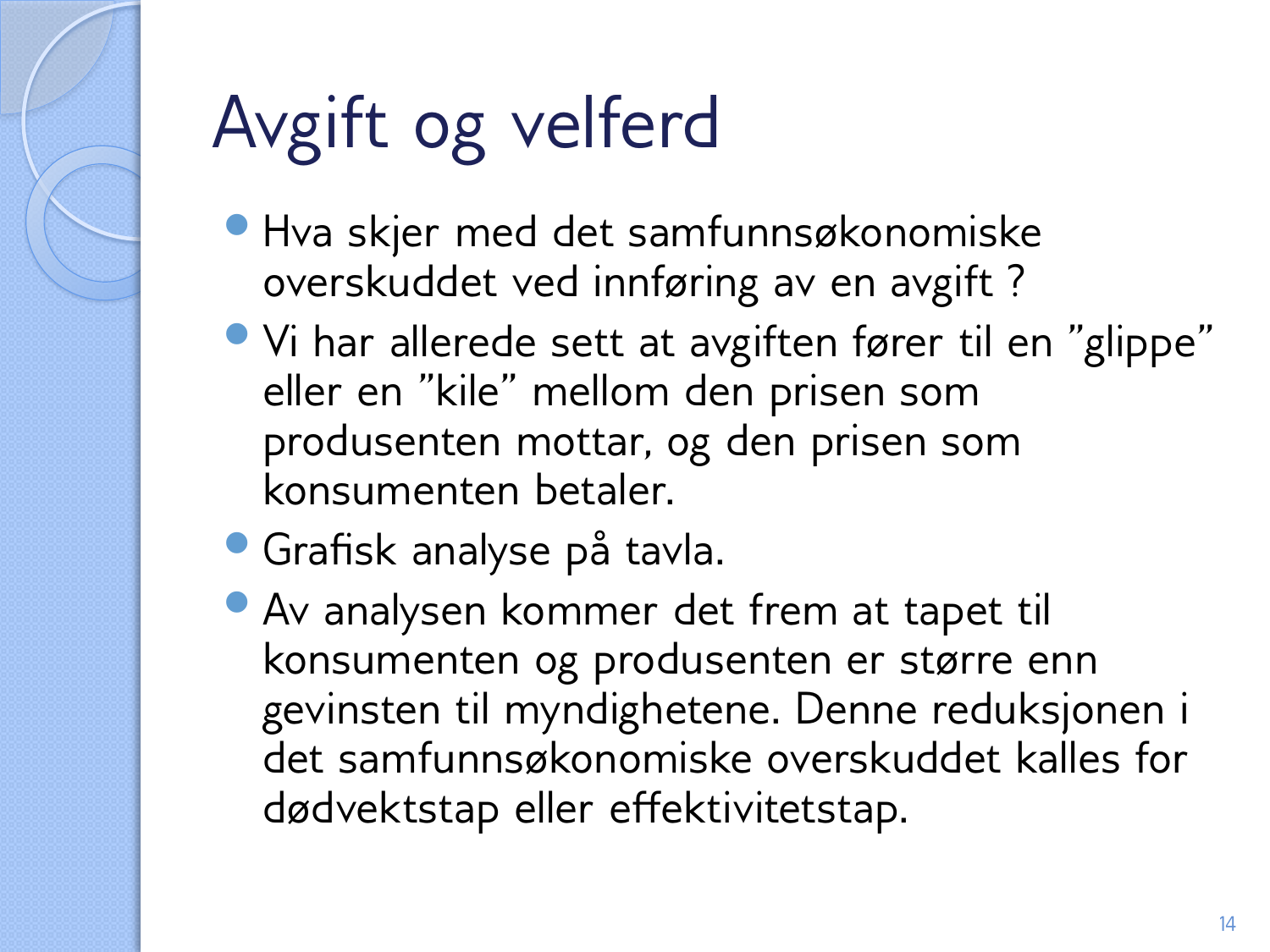

# Avgift og velferd
Hva skjer med det samfunnsøkonomiske overskuddet ved innføring av en avgift ?
Vi har allerede sett at avgiften fører til en ”glippe” eller en ”kile” mellom den prisen som produsenten mottar, og den prisen som konsumenten betaler.
Grafisk analyse på tavla.
Av analysen kommer det frem at tapet til konsumenten og produsenten er større enn gevinsten til myndighetene. Denne reduksjonen i det samfunnsøkonomiske overskuddet kalles for dødvektstap eller effektivitetstap.
14